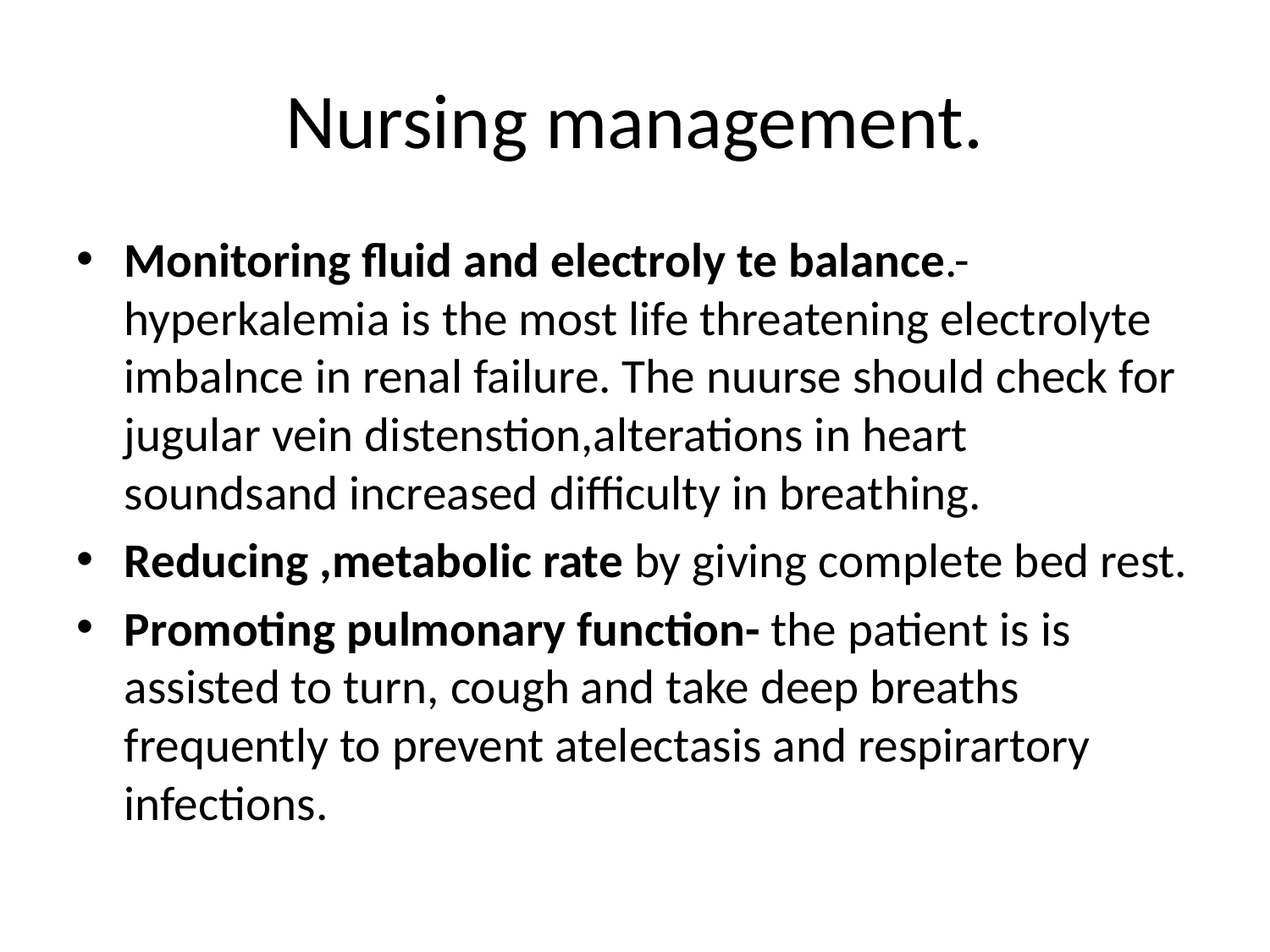

# Nursing management.
Monitoring fluid and electroly te balance.- hyperkalemia is the most life threatening electrolyte imbalnce in renal failure. The nuurse should check for jugular vein distenstion,alterations in heart soundsand increased difficulty in breathing.
Reducing ,metabolic rate by giving complete bed rest.
Promoting pulmonary function- the patient is is assisted to turn, cough and take deep breaths frequently to prevent atelectasis and respirartory infections.